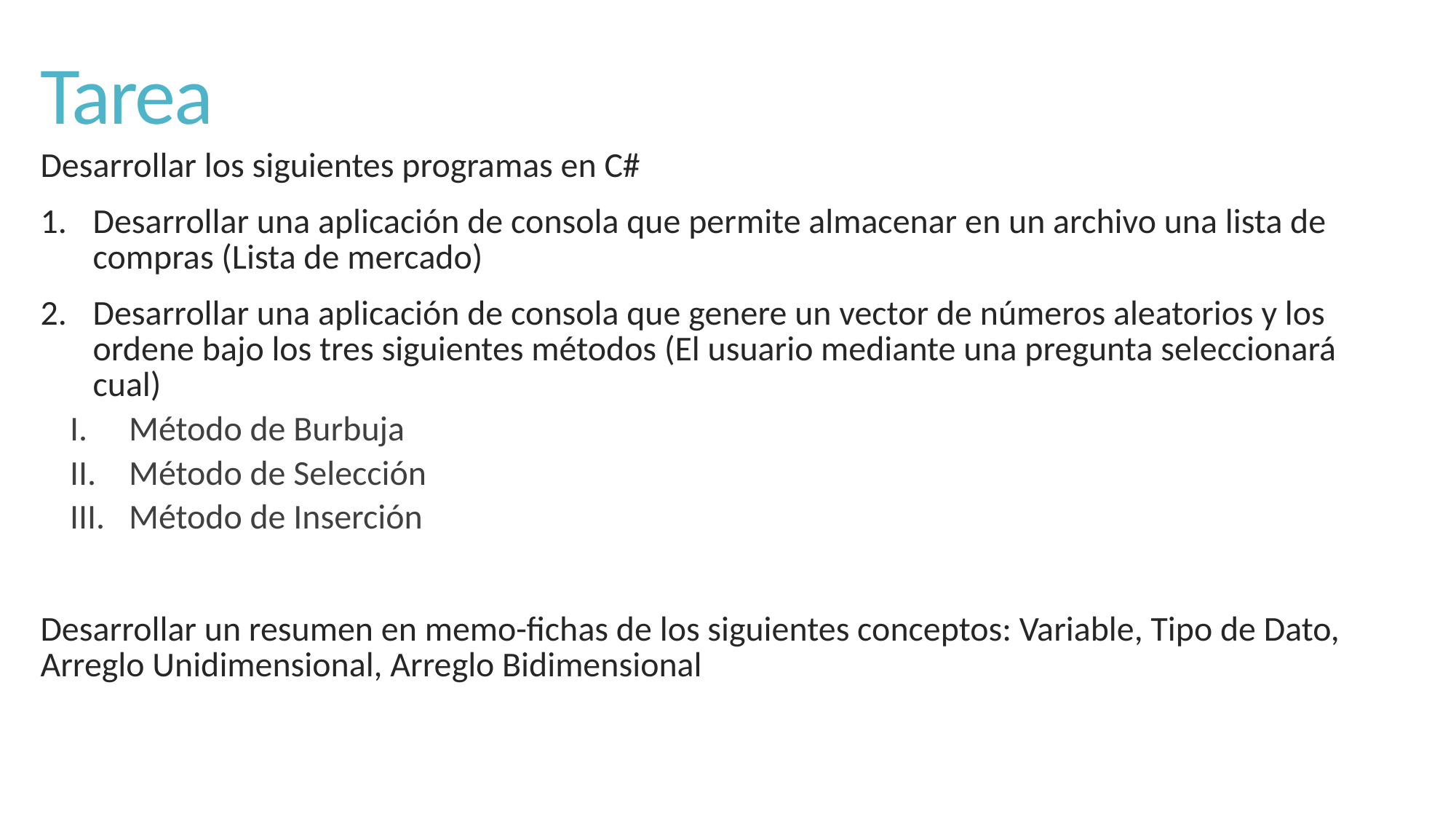

# Tarea
Desarrollar los siguientes programas en C#
Desarrollar una aplicación de consola que permite almacenar en un archivo una lista de compras (Lista de mercado)
Desarrollar una aplicación de consola que genere un vector de números aleatorios y los ordene bajo los tres siguientes métodos (El usuario mediante una pregunta seleccionará cual)
Método de Burbuja
Método de Selección
Método de Inserción

Desarrollar un resumen en memo-fichas de los siguientes conceptos: Variable, Tipo de Dato, Arreglo Unidimensional, Arreglo Bidimensional